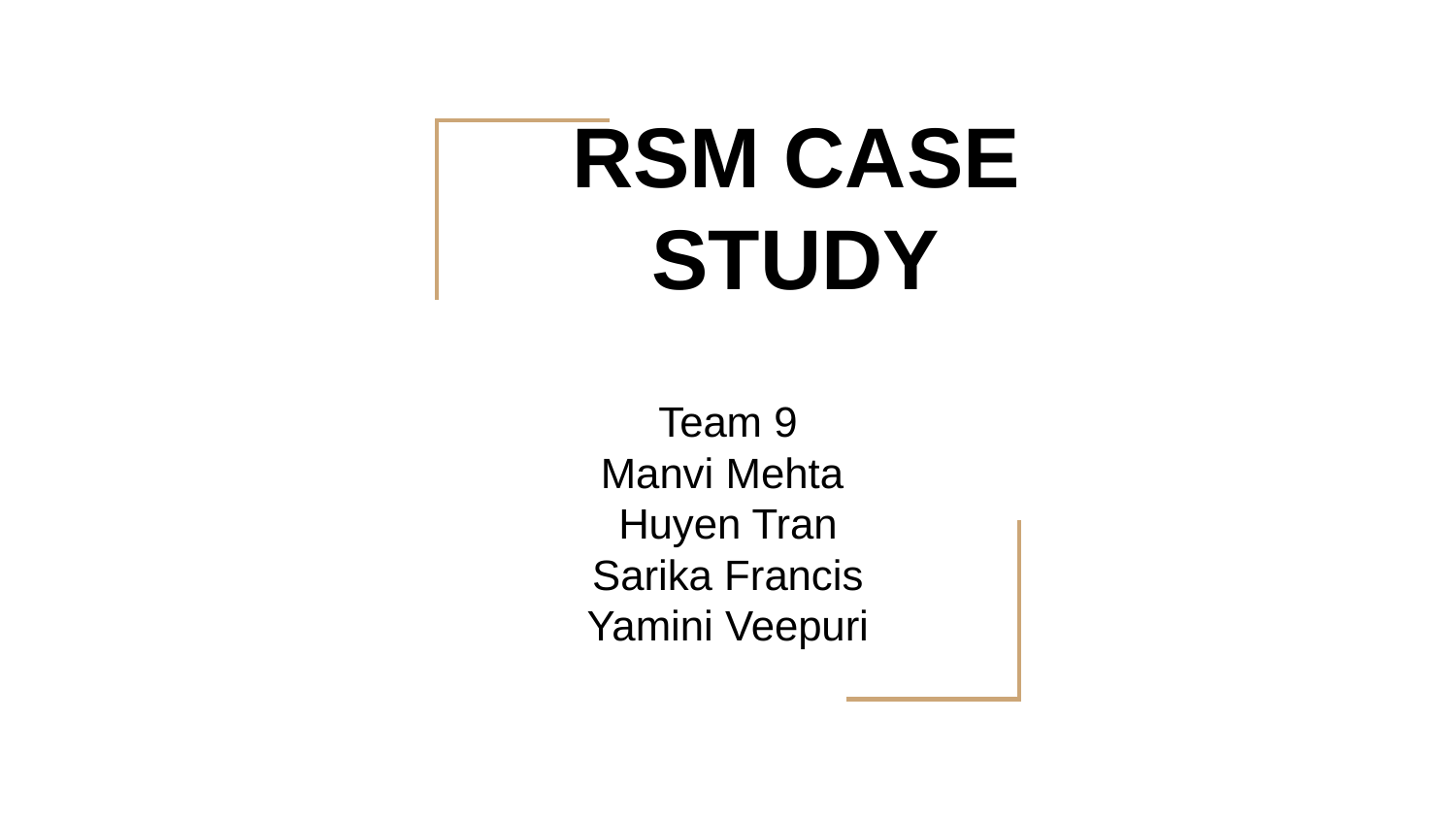

# RSM CASE STUDY
Team 9
Manvi Mehta
Huyen Tran
Sarika Francis
Yamini Veepuri